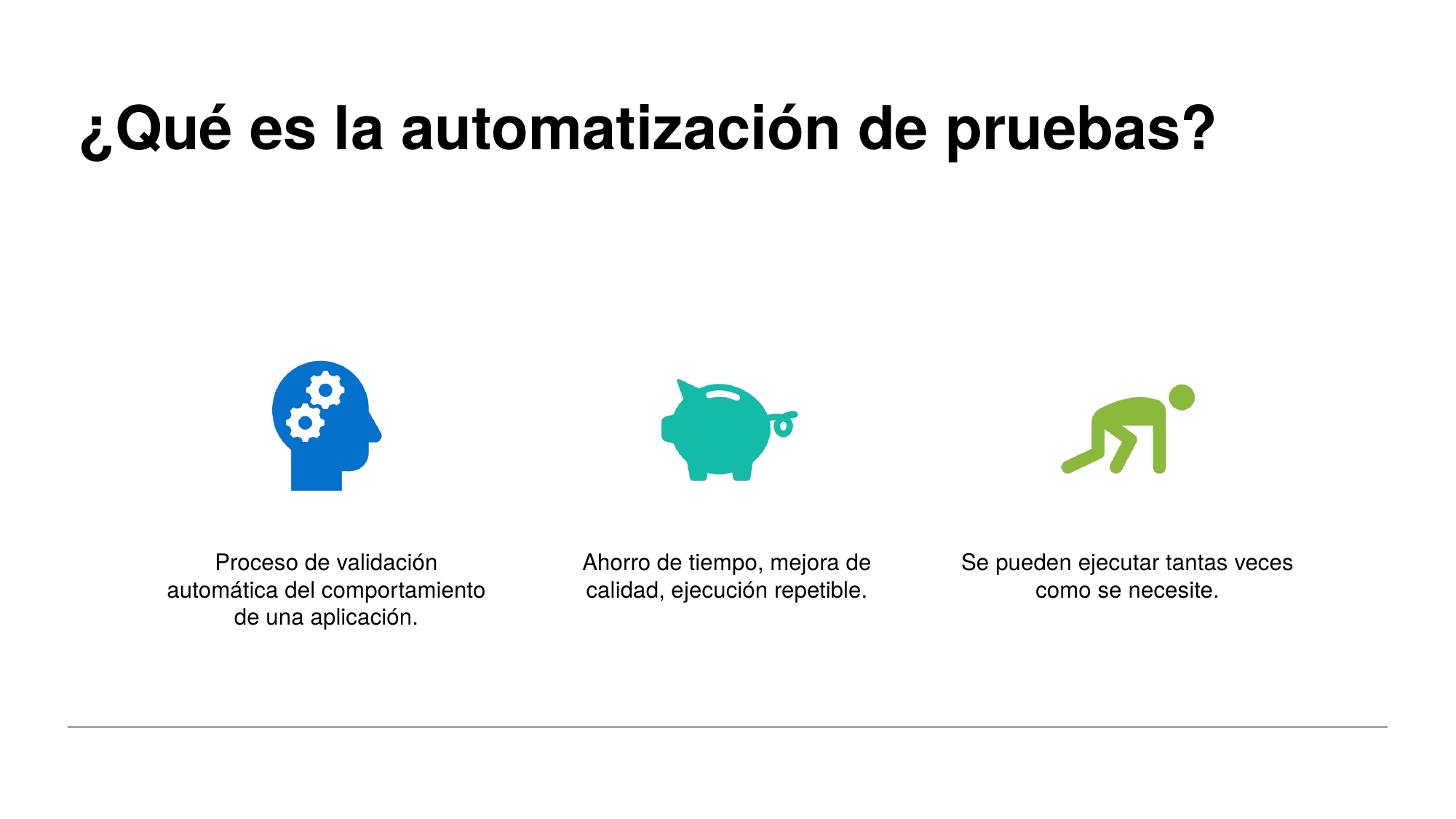

# ¿Qué es la automatización de pruebas?
Proceso de validación automática del comportamiento de una aplicación.
Ahorro de tiempo, mejora de calidad, ejecución repetible.
Se pueden ejecutar tantas veces como se necesite.